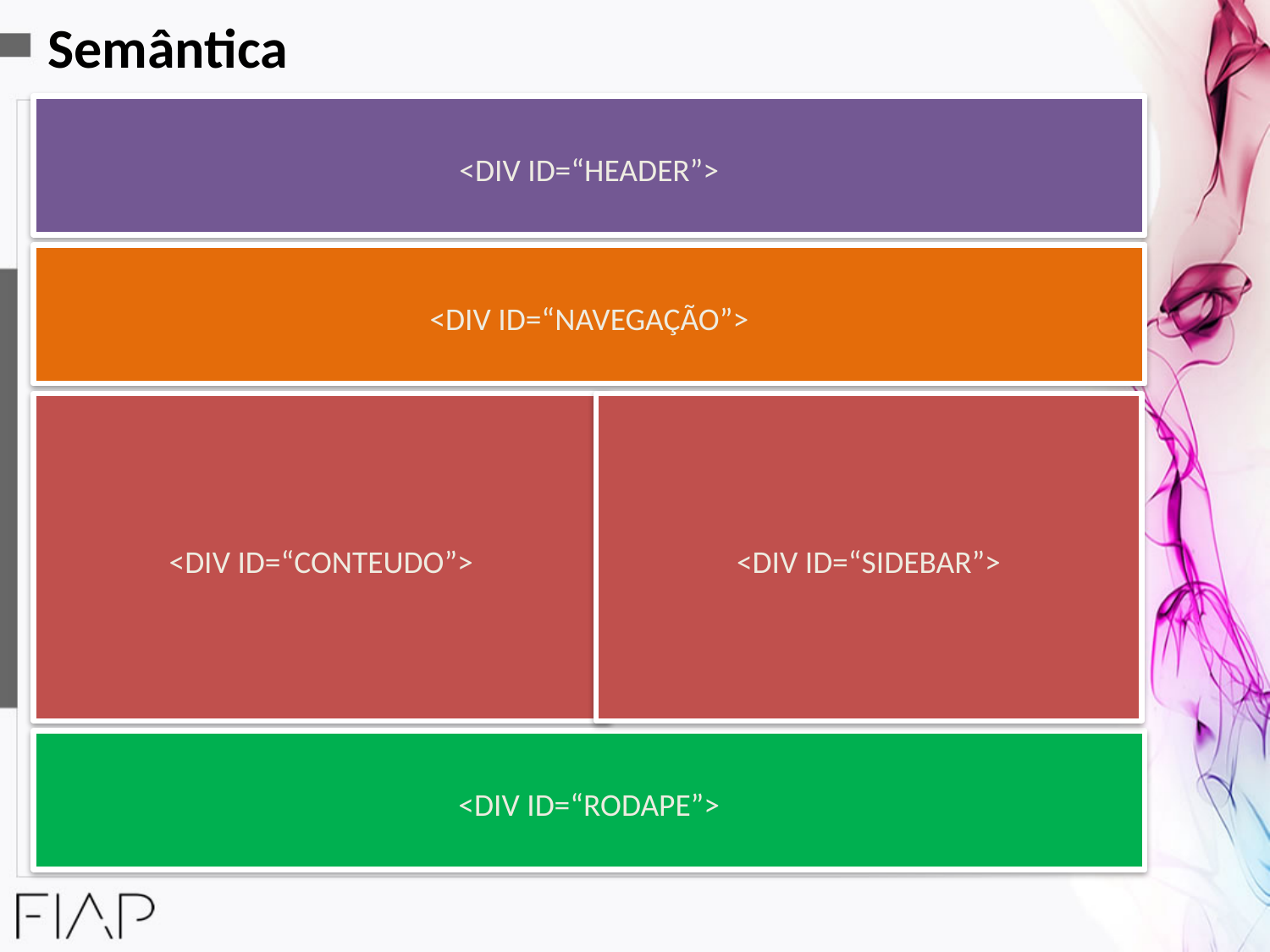

Semântica
<DIV ID=“HEADER”>
<DIV ID=“NAVEGAÇÃO”>
<DIV ID=“CONTEUDO”>
<DIV ID=“SIDEBAR”>
<DIV ID=“RODAPE”>